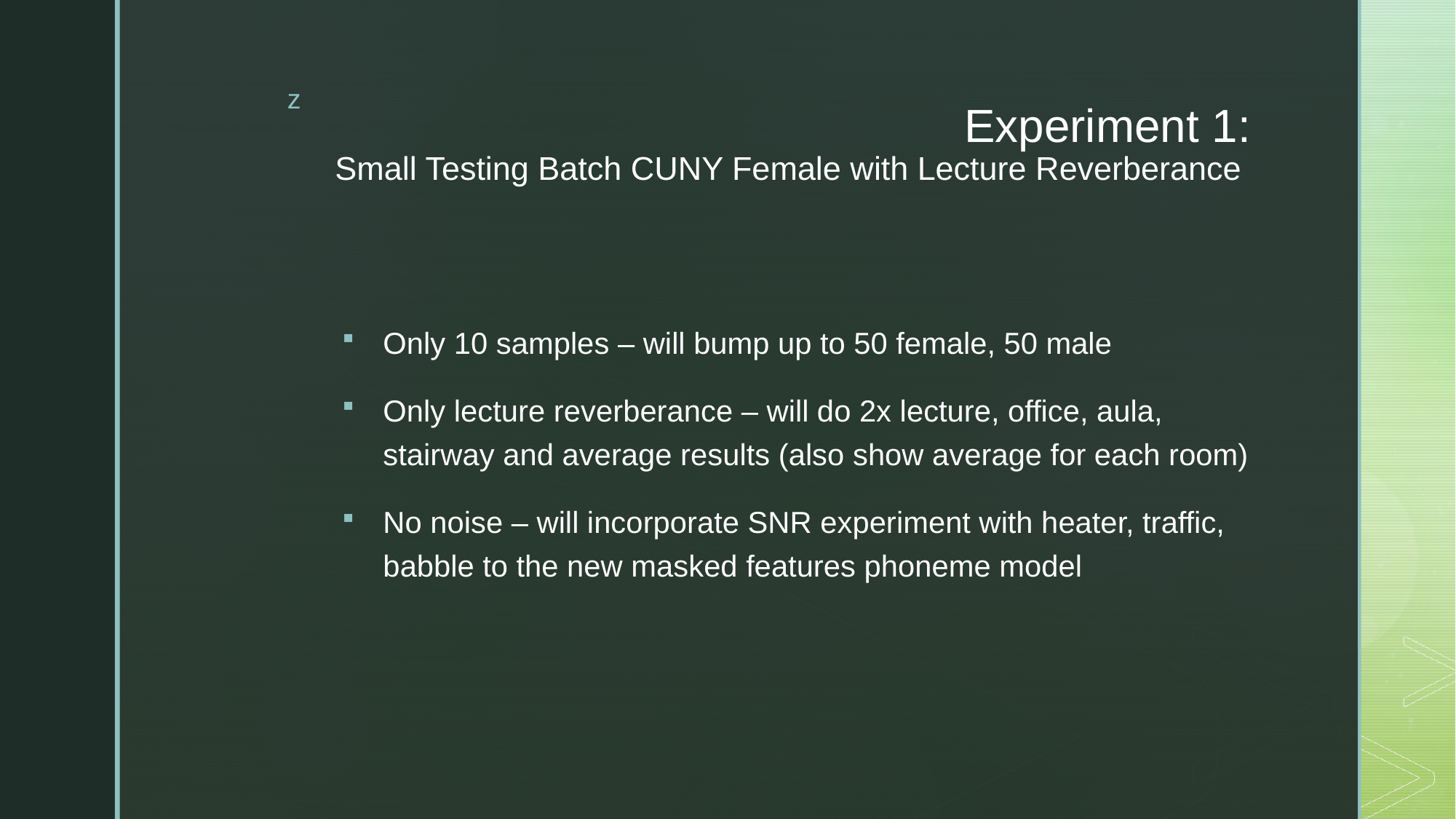

# Experiment 1: Small Testing Batch CUNY Female with Lecture Reverberance
Only 10 samples – will bump up to 50 female, 50 male
Only lecture reverberance – will do 2x lecture, office, aula, stairway and average results (also show average for each room)
No noise – will incorporate SNR experiment with heater, traffic, babble to the new masked features phoneme model